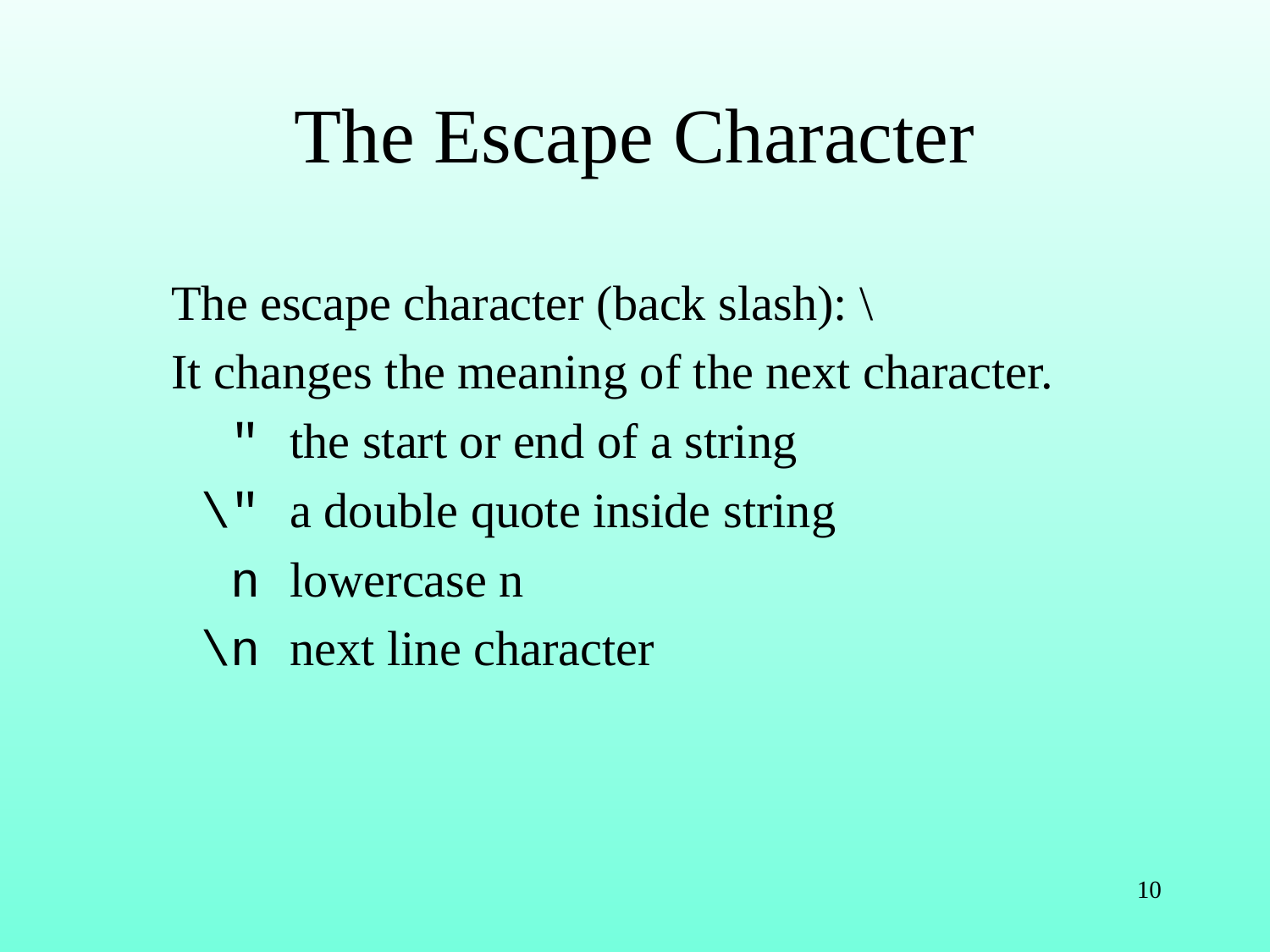

# The Escape Character
The escape character (back slash): \
It changes the meaning of the next character.
  " the start or end of a string
 \" a double quote inside string
  n lowercase n
 \n next line character
10